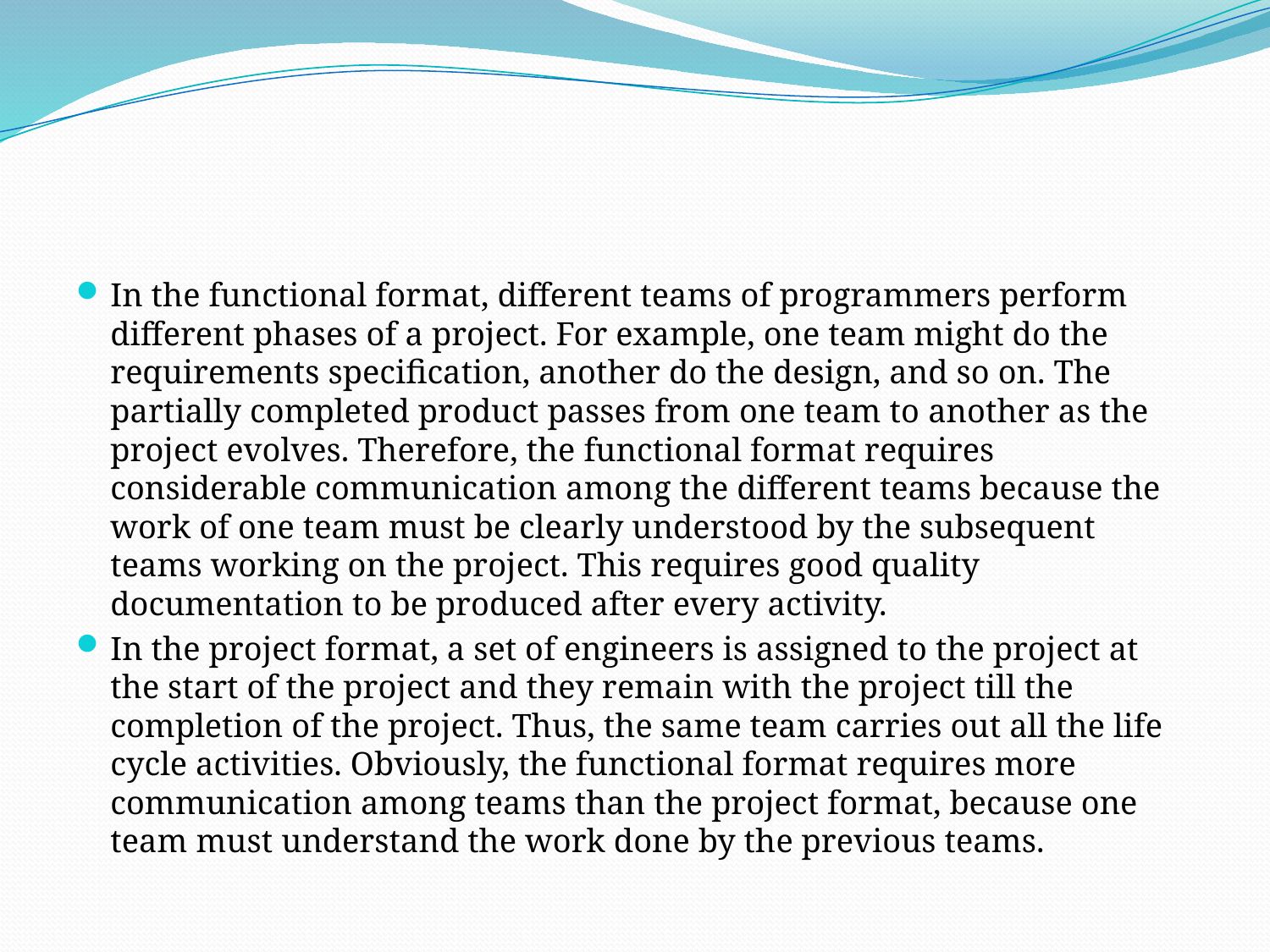

#
In the functional format, different teams of programmers perform different phases of a project. For example, one team might do the requirements specification, another do the design, and so on. The partially completed product passes from one team to another as the project evolves. Therefore, the functional format requires considerable communication among the different teams because the work of one team must be clearly understood by the subsequent teams working on the project. This requires good quality documentation to be produced after every activity.
In the project format, a set of engineers is assigned to the project at the start of the project and they remain with the project till the completion of the project. Thus, the same team carries out all the life cycle activities. Obviously, the functional format requires more communication among teams than the project format, because one team must understand the work done by the previous teams.